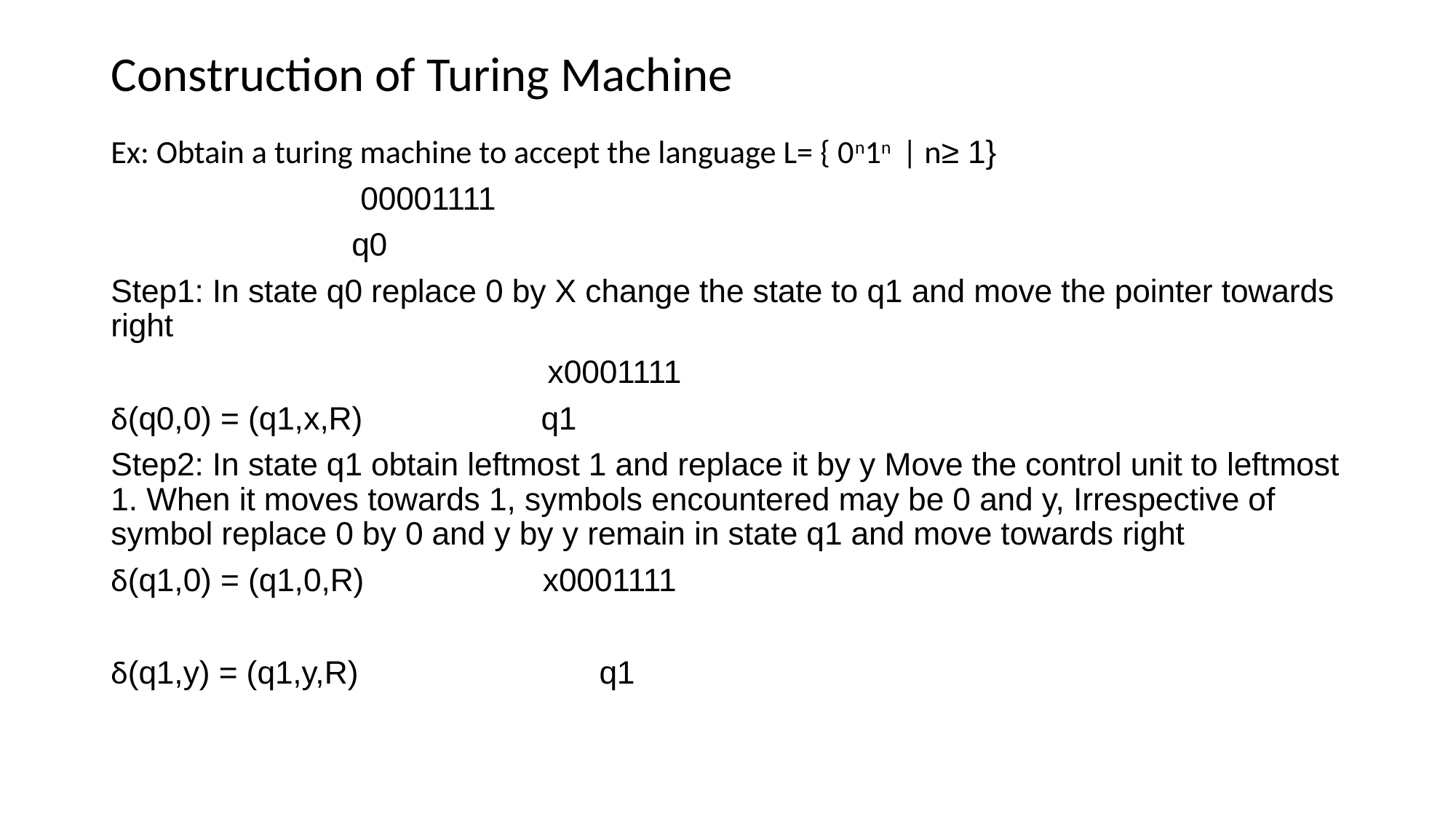

# Construction of Turing Machine
Ex: Obtain a turing machine to accept the language L= { 0n1n  | n≥ 1}
                            00001111
                           q0
Step1: In state q0 replace 0 by X change the state to q1 and move the pointer towards right
                                                 x0001111
δ(q0,0) = (q1,x,R)                    q1
Step2: In state q1 obtain leftmost 1 and replace it by y Move the control unit to leftmost 1. When it moves towards 1, symbols encountered may be 0 and y, Irrespective of symbol replace 0 by 0 and y by y remain in state q1 and move towards right
δ(q1,0) = (q1,0,R)                    x0001111

δ(q1,y) = (q1,y,R)                           q1